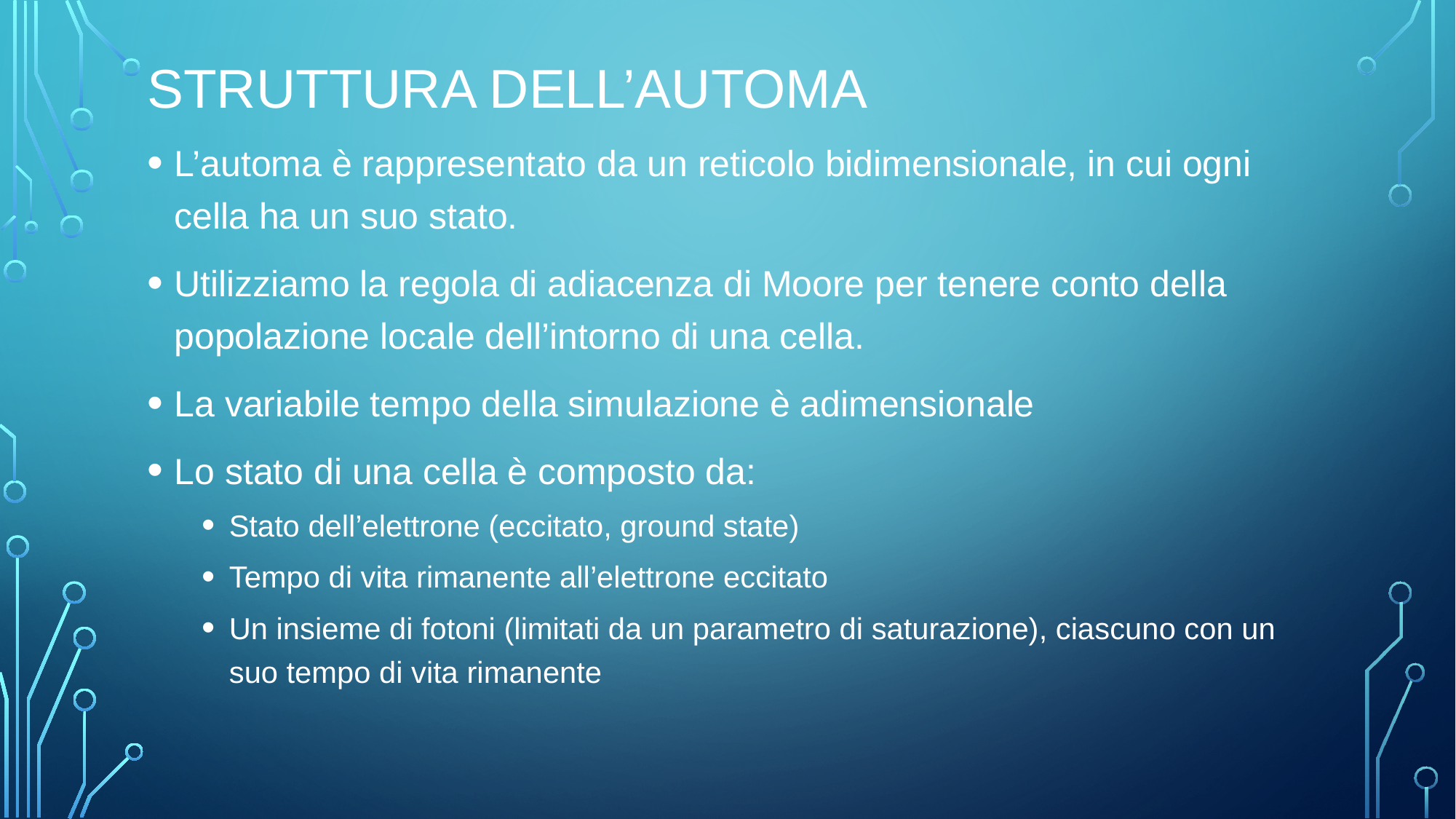

# Struttura dell’automa
L’automa è rappresentato da un reticolo bidimensionale, in cui ogni cella ha un suo stato.
Utilizziamo la regola di adiacenza di Moore per tenere conto della popolazione locale dell’intorno di una cella.
La variabile tempo della simulazione è adimensionale
Lo stato di una cella è composto da:
Stato dell’elettrone (eccitato, ground state)
Tempo di vita rimanente all’elettrone eccitato
Un insieme di fotoni (limitati da un parametro di saturazione), ciascuno con un suo tempo di vita rimanente